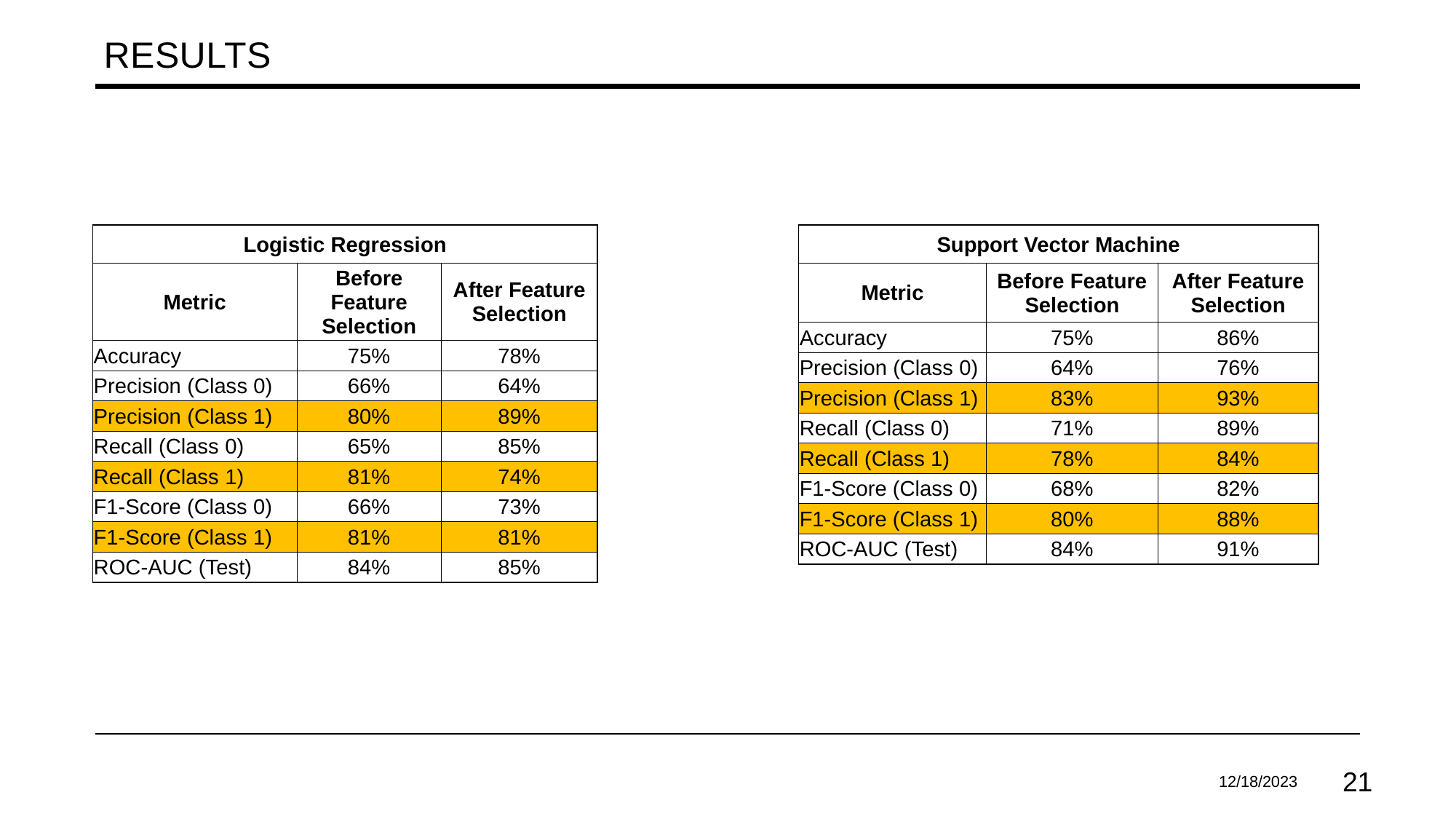

# results
| Logistic Regression |  |  |
| --- | --- | --- |
| Metric | Before Feature Selection | After Feature Selection |
| Accuracy | 75% | 78% |
| Precision (Class 0) | 66% | 64% |
| Precision (Class 1) | 80% | 89% |
| Recall (Class 0) | 65% | 85% |
| Recall (Class 1) | 81% | 74% |
| F1-Score (Class 0) | 66% | 73% |
| F1-Score (Class 1) | 81% | 81% |
| ROC-AUC (Test) | 84% | 85% |
| Support Vector Machine |  |  |
| --- | --- | --- |
| Metric | Before Feature Selection | After Feature Selection |
| Accuracy | 75% | 86% |
| Precision (Class 0) | 64% | 76% |
| Precision (Class 1) | 83% | 93% |
| Recall (Class 0) | 71% | 89% |
| Recall (Class 1) | 78% | 84% |
| F1-Score (Class 0) | 68% | 82% |
| F1-Score (Class 1) | 80% | 88% |
| ROC-AUC (Test) | 84% | 91% |
12/18/2023
21